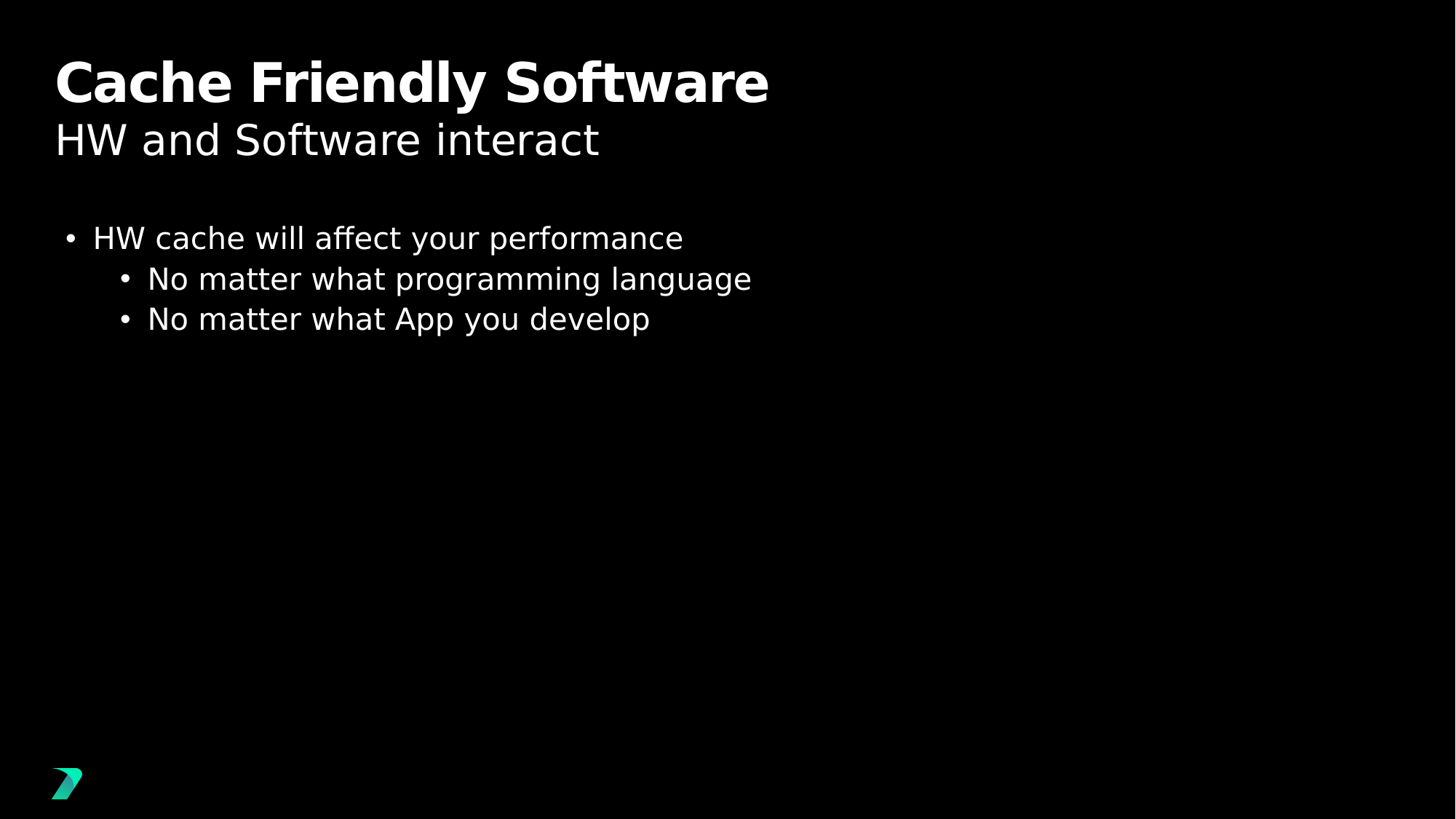

# Cache Friendly Software
HW and Software interact
HW cache will affect your performance
No matter what programming language
No matter what App you develop